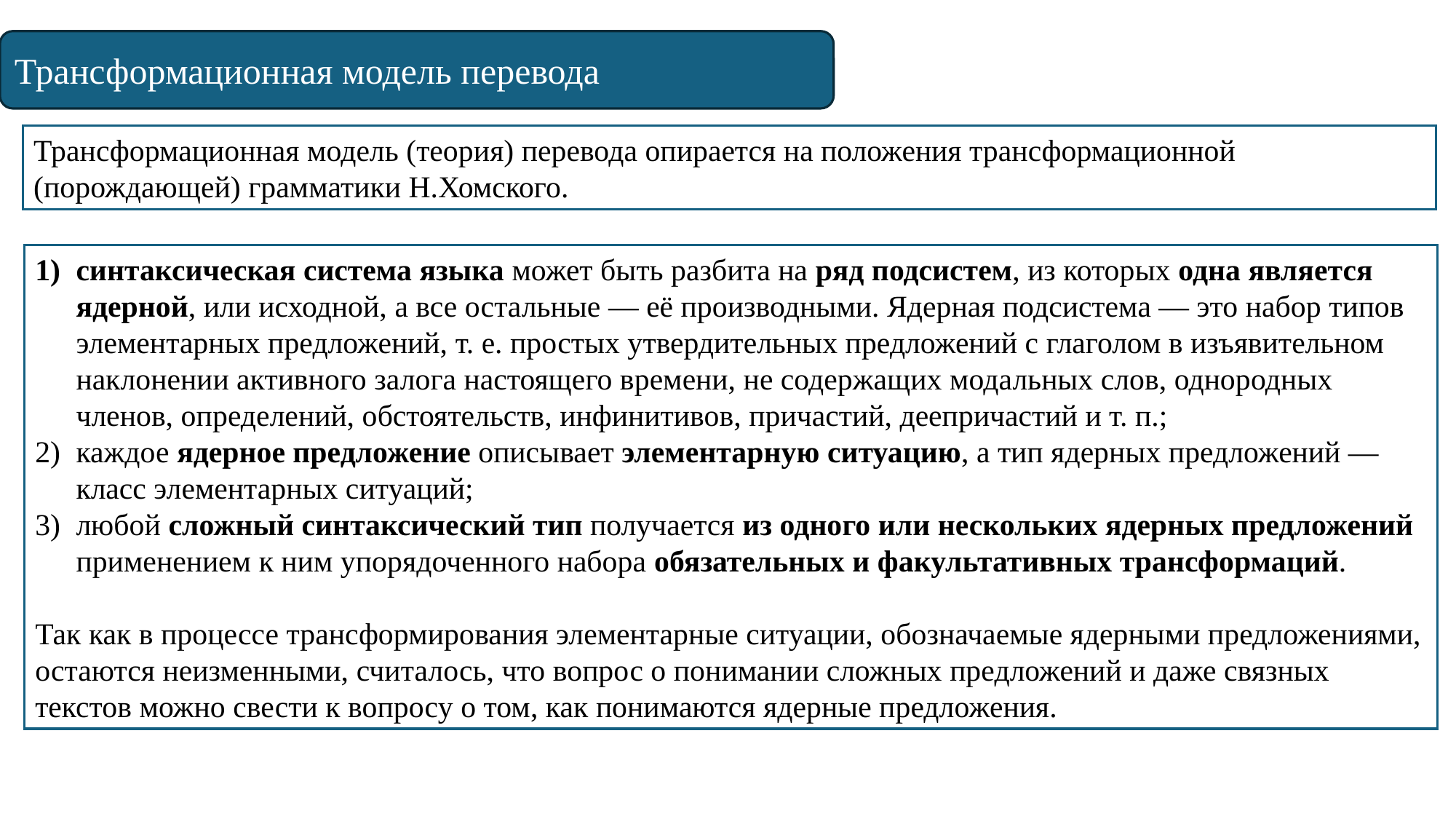

Трансформационная модель перевода
Трансформационная модель (теория) перевода опирается на положения трансформационной (порождающей) грамматики Н.Хомского.
синтакси­че­ская система языка может быть разбита на ряд подсистем, из которых одна является ядерной, или исходной, а все остальные — её производными. Ядерная подсистема — это набор типов элементарных предложений, т. е. простых утвердительных предложений с глаголом в изъявительном наклонении активного залога настоящего времени, не содержащих модальных слов, однородных членов, опреде­ле­ний, обстоятельств, инфинитивов, причастий, деепричастий и т. п.;
каждое ядерное предложение описывает элементарную ситуацию, а тип ядерных предложений — класс элементарных ситуаций;
любой сложный синтаксический тип получается из одного или нескольких ядерных предложений приме­не­ни­ем к ним упорядоченного набора обязательных и факультативных трансформаций.

Так как в процессе трансфор­ми­ро­ва­ния элементарные ситуации, обозна­ча­е­мые ядерными предложениями, остаются неизменными, считалось, что вопрос о понимании сложных предложений и даже связных текстов можно свести к вопросу о том, как понимаются ядерные предло­же­ния.